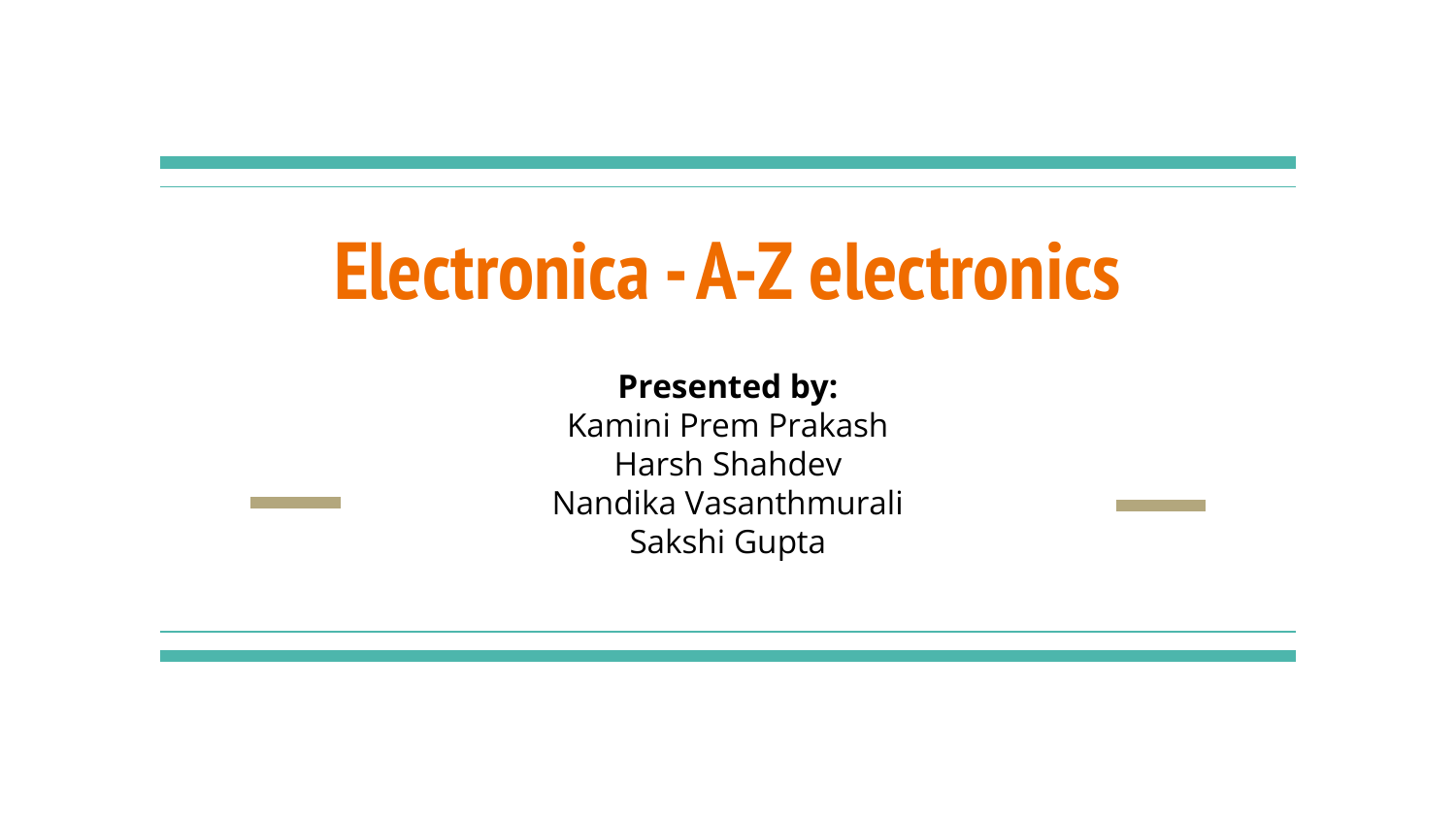

# Electronica - A-Z electronics
Presented by:
Kamini Prem Prakash
Harsh Shahdev
Nandika Vasanthmurali
Sakshi Gupta